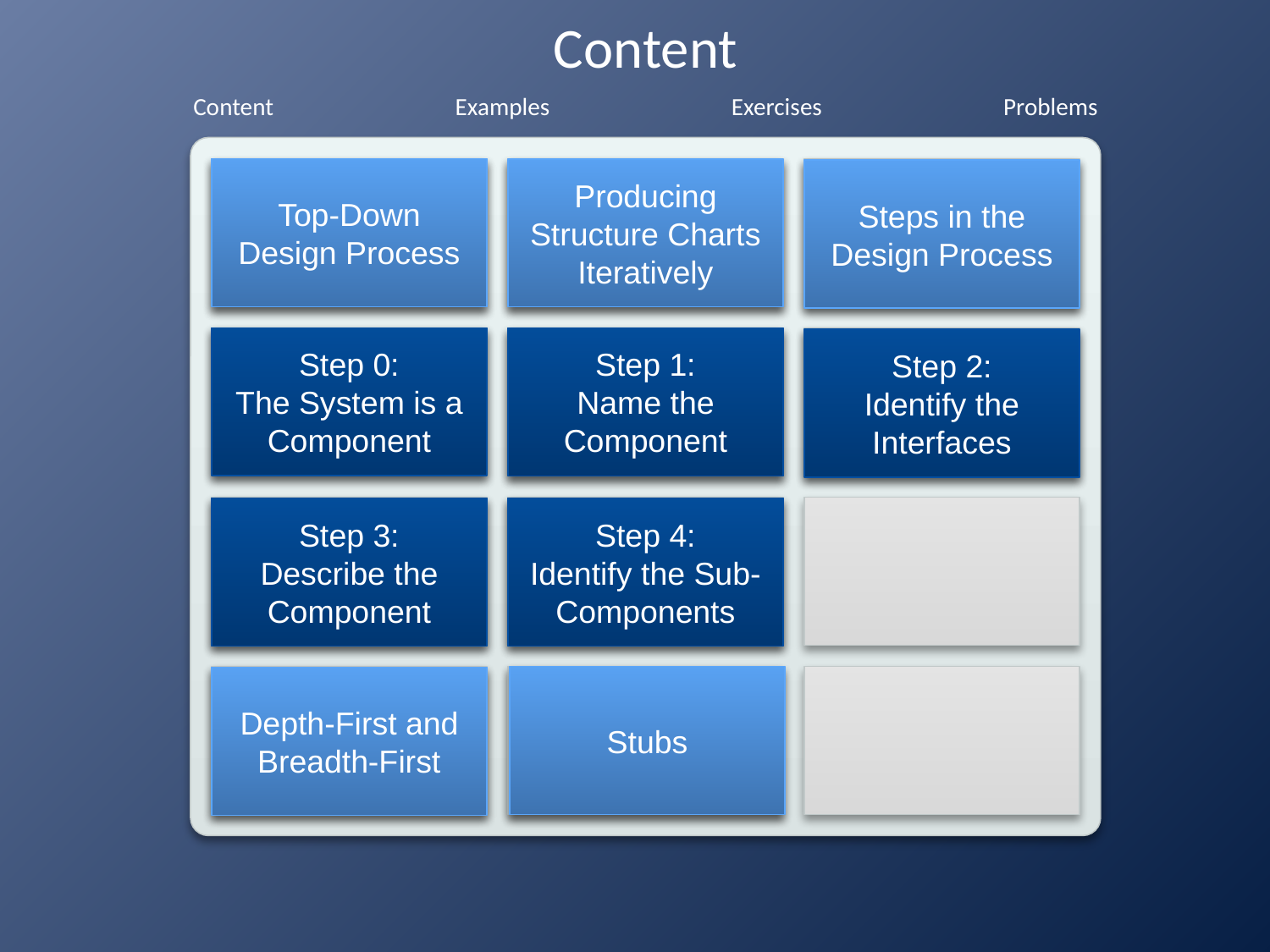

# Content
Top-Down
Design Process
Producing Structure Charts Iteratively
Steps in the Design Process
Step 0:
The System is a Component
Step 1:
Name the Component
Step 2:
Identify the Interfaces
Step 3:
Describe the Component
Step 4:
Identify the Sub-Components
Stubs
Depth-First and Breadth-First